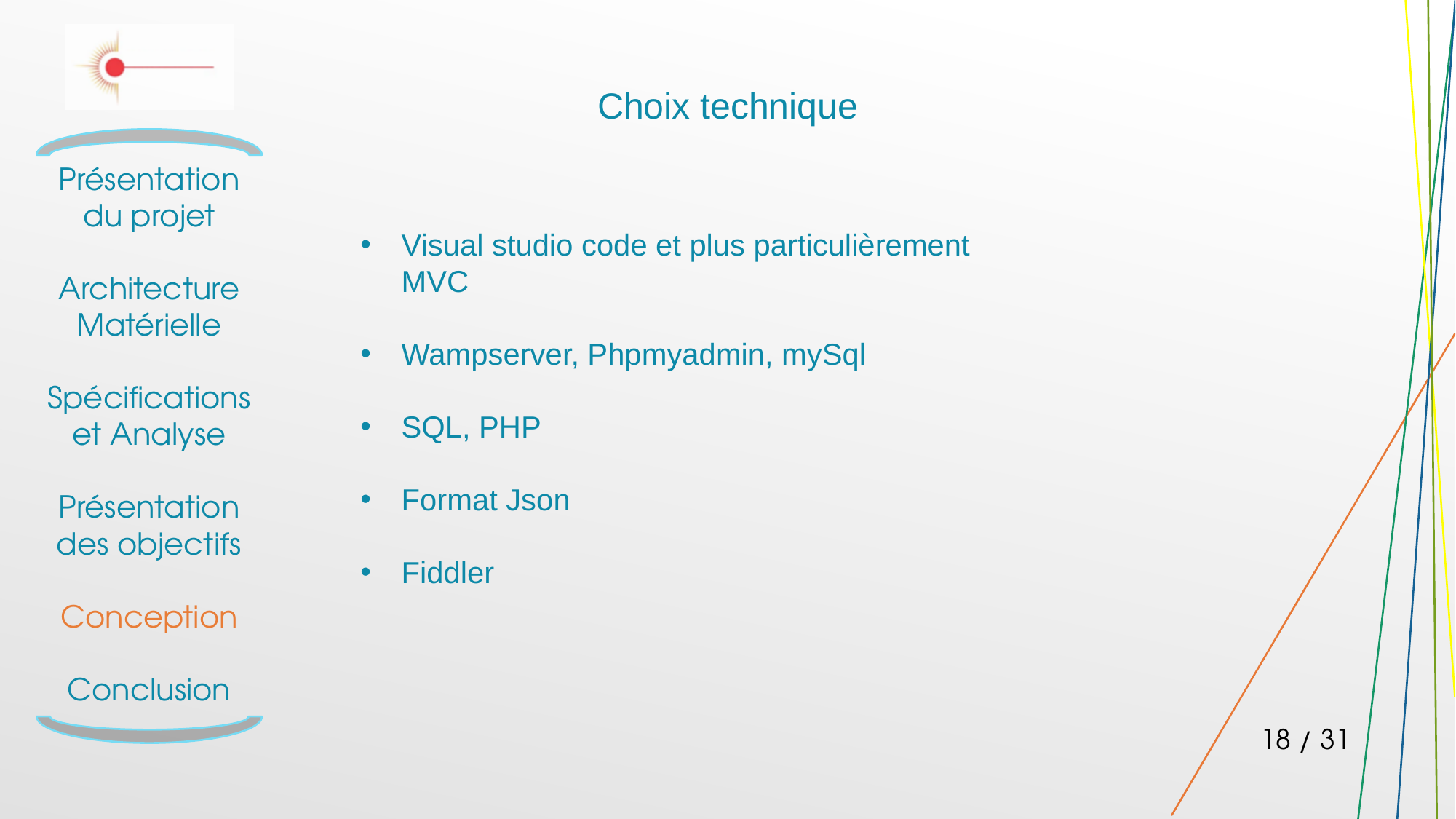

Choix technique
Visual studio code et plus particulièrement MVC

Wampserver, Phpmyadmin, mySql

SQL, PHP

Format Json

Fiddler